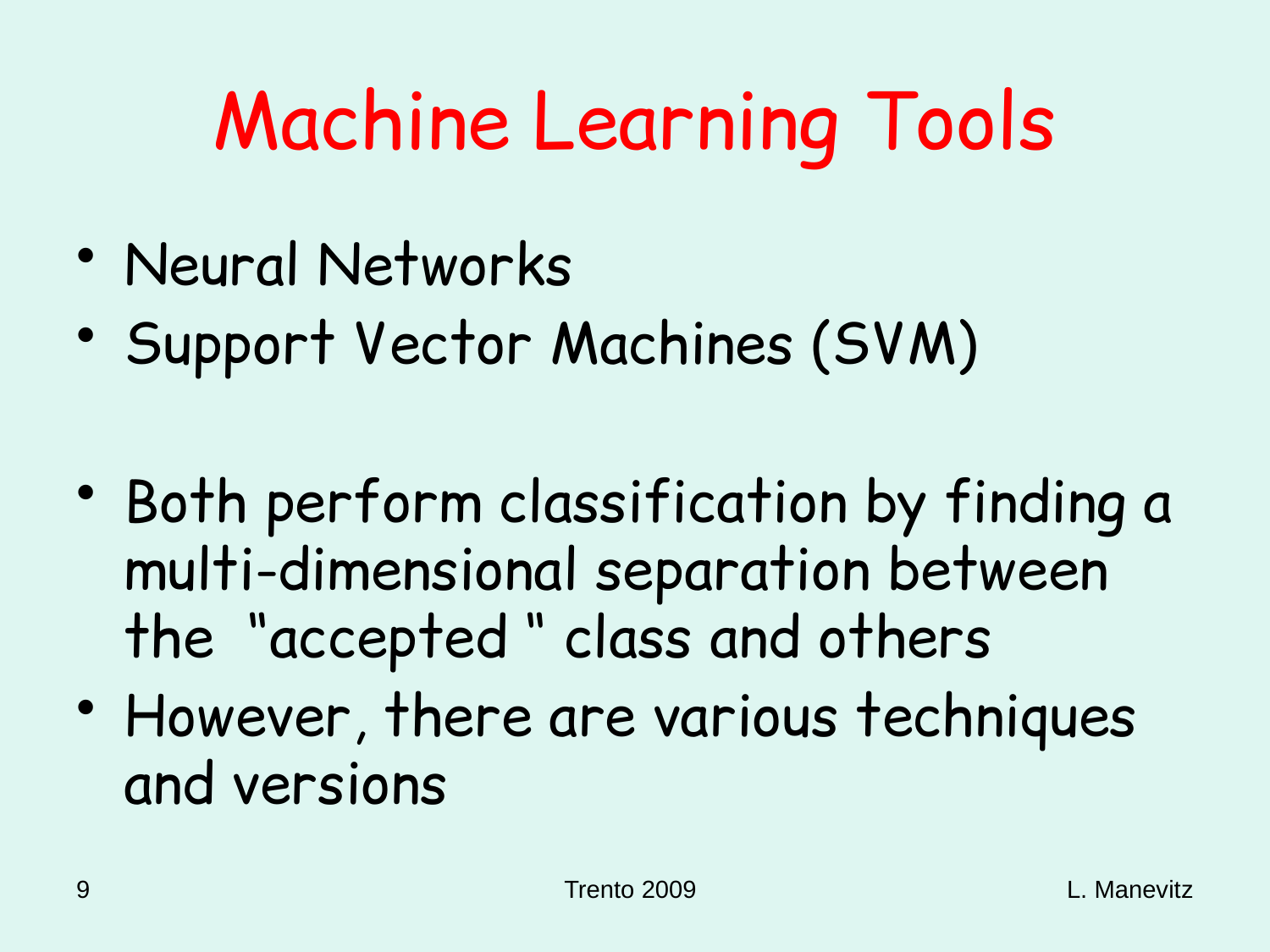

# Machine Learning Tools
Neural Networks
Support Vector Machines (SVM)

Both perform classification by finding a multi-dimensional separation between the  “accepted “ class and others
However, there are various techniques and versions
9
Trento 2009
L. Manevitz